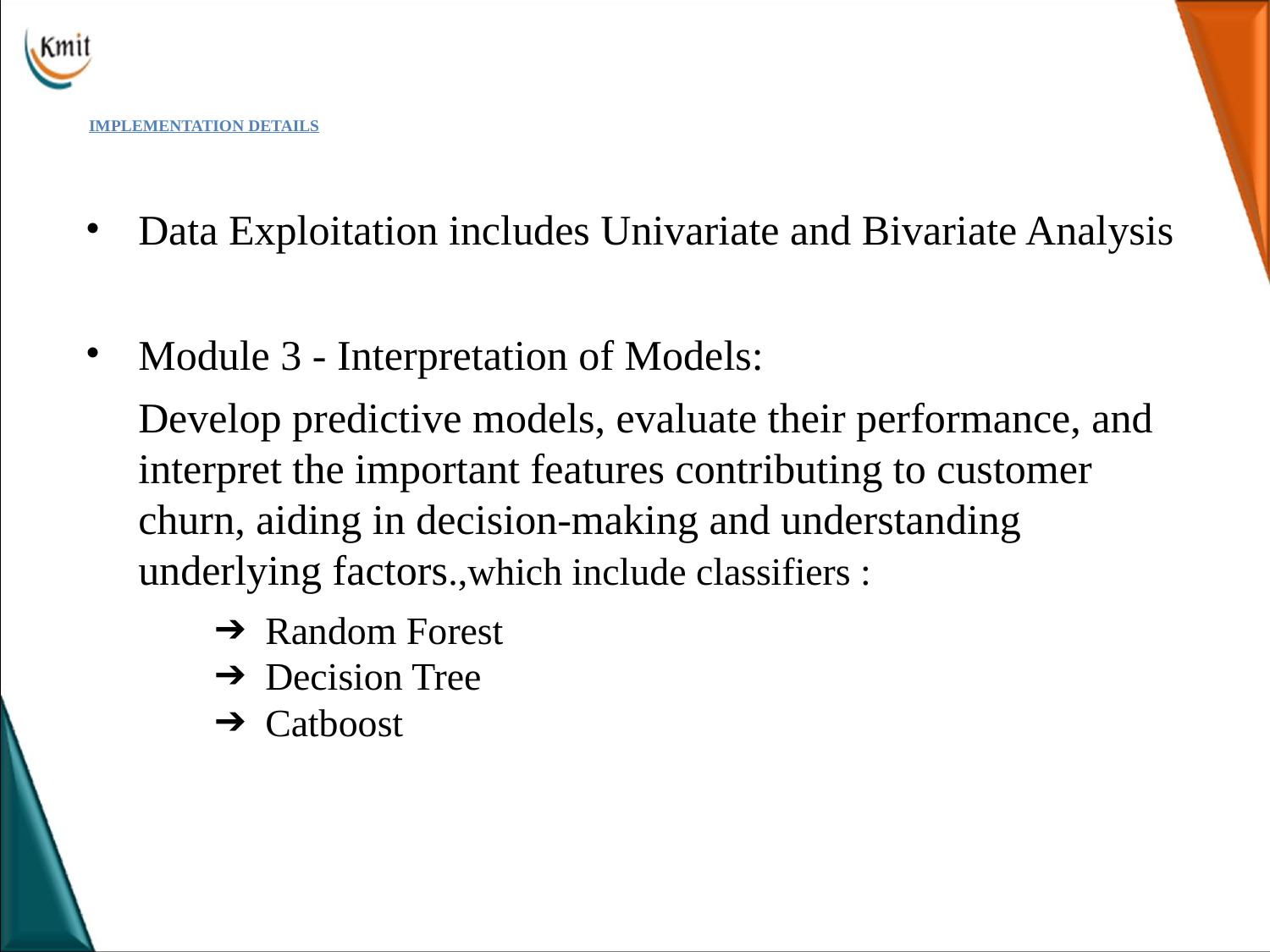

# IMPLEMENTATION DETAILS

Data Exploitation includes Univariate and Bivariate Analysis

Module 3 - Interpretation of Models:
Develop predictive models, evaluate their performance, and interpret the important features contributing to customer churn, aiding in decision-making and understanding underlying factors.,which include classifiers :
Random Forest
Decision Tree
Catboost